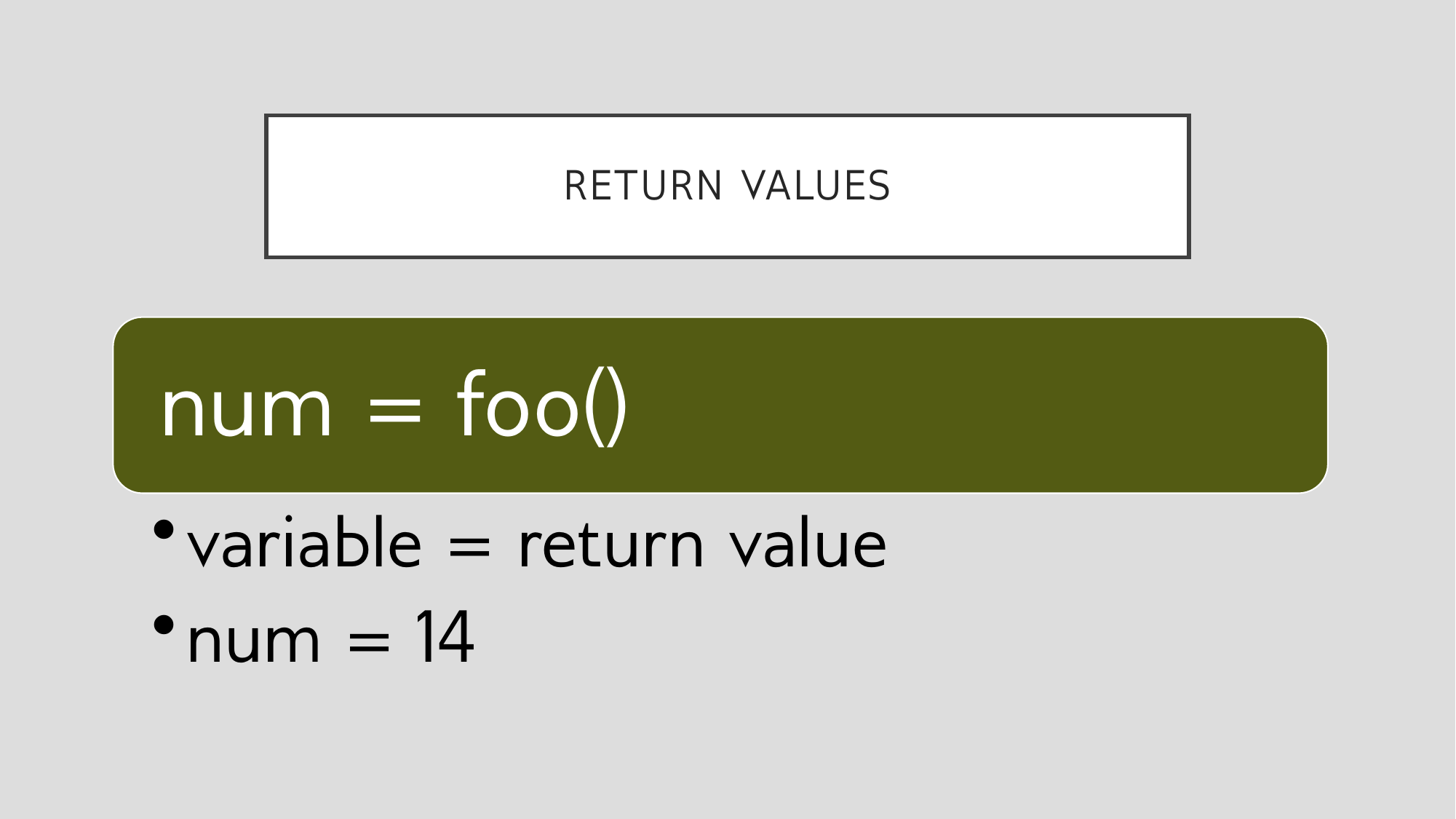

# Return Values
num = foo()
variable = return value
num = 14